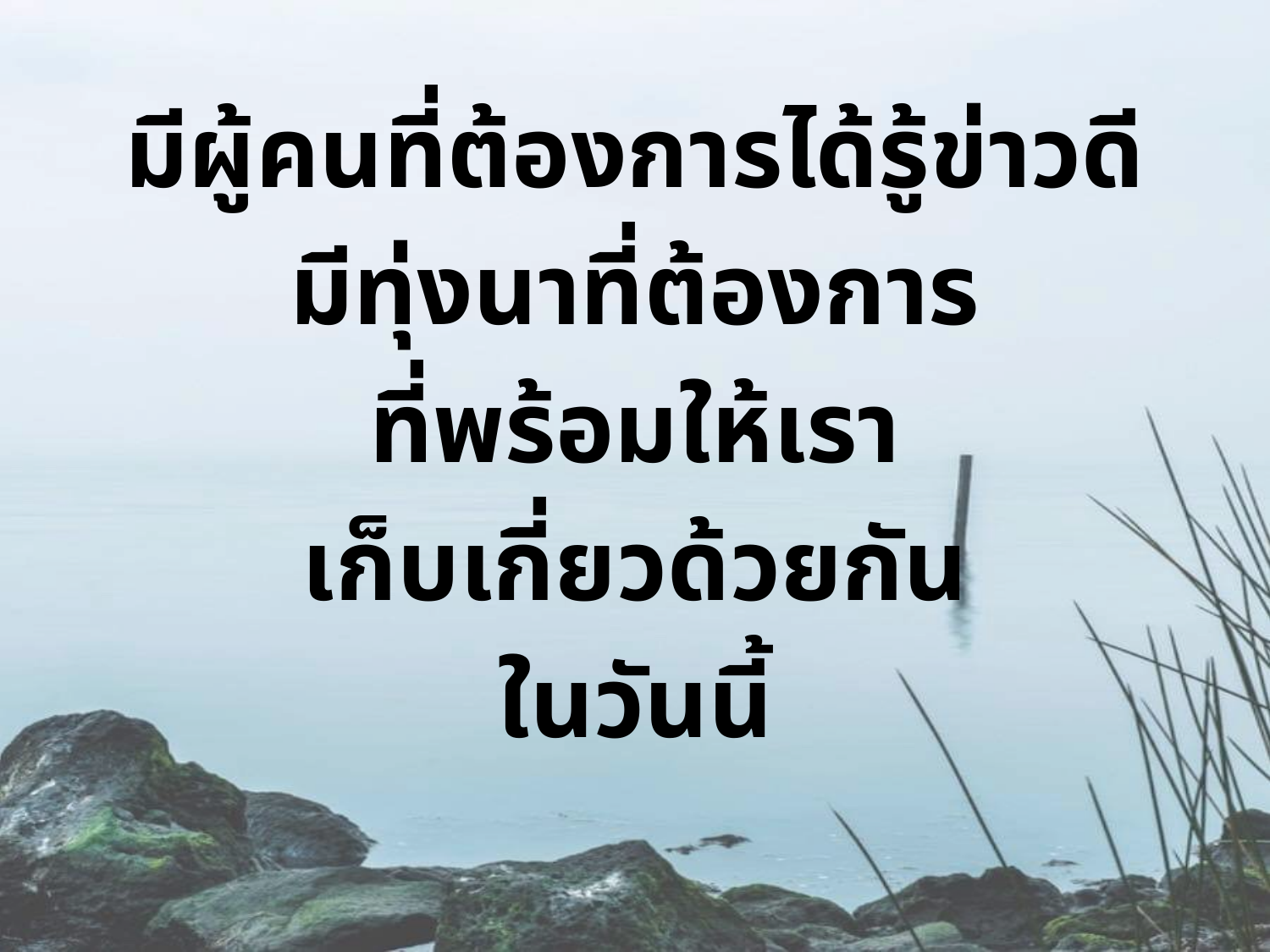

มีผู้คนที่ต้องการได้รู้ข่าวดี
มีทุ่งนาที่ต้องการ
ที่พร้อมให้เรา
เก็บเกี่ยวด้วยกัน
ในวันนี้